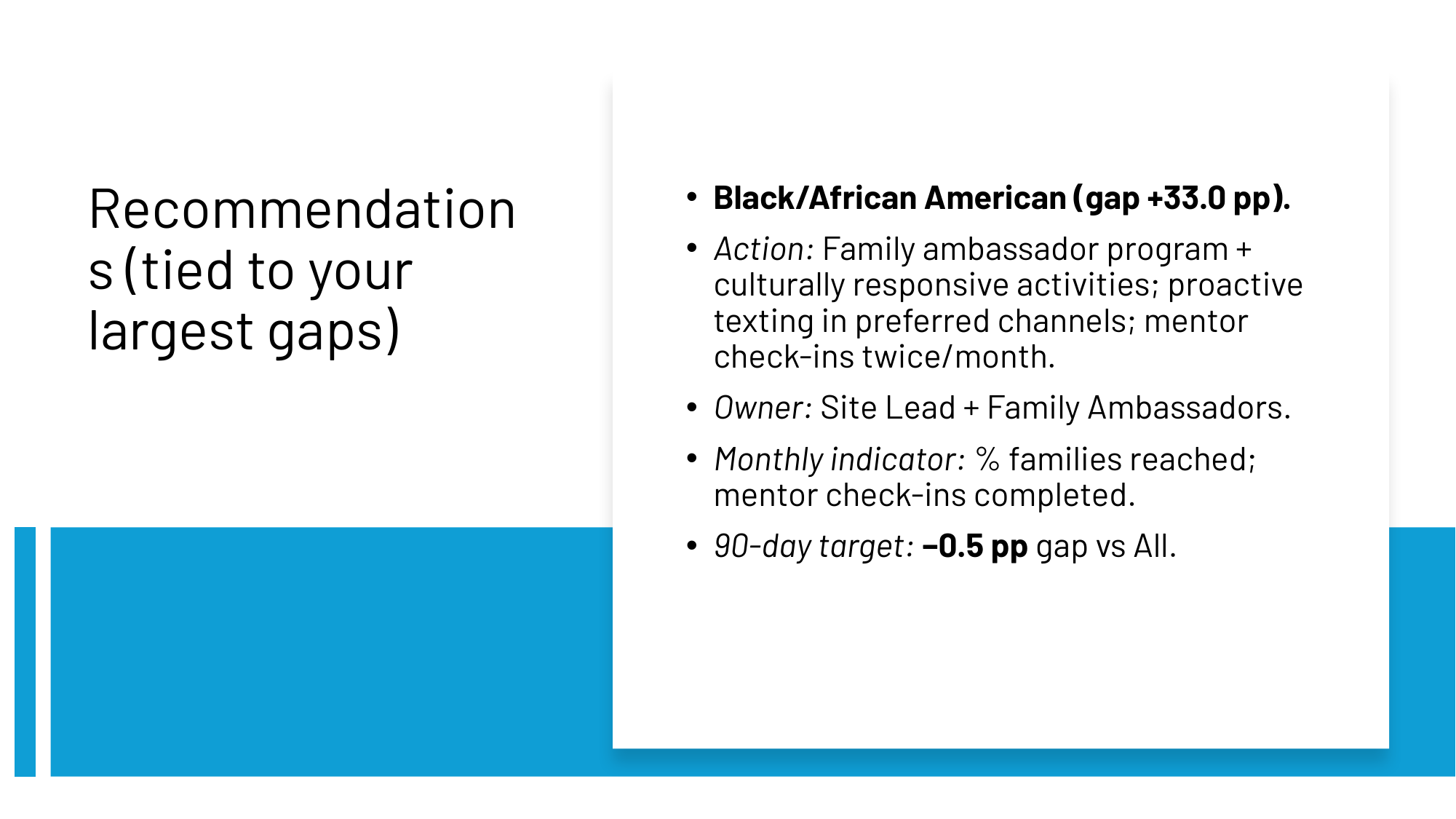

Black/African American (gap +33.0 pp).
Action: Family ambassador program + culturally responsive activities; proactive texting in preferred channels; mentor check-ins twice/month.
Owner: Site Lead + Family Ambassadors.
Monthly indicator: % families reached; mentor check-ins completed.
90-day target: −0.5 pp gap vs All.
# Recommendations (tied to your largest gaps)